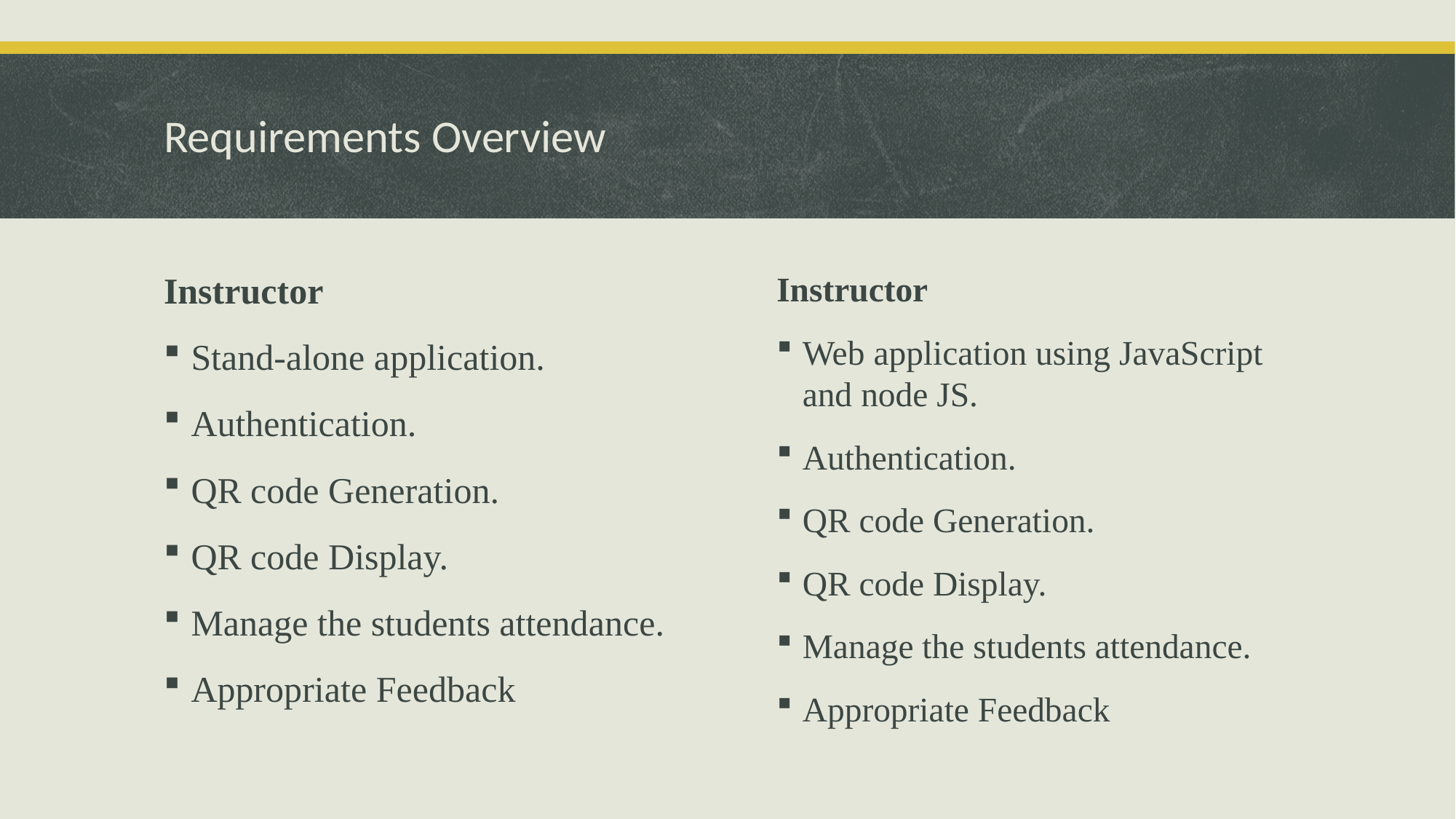

# Requirements Overview
Instructor
Stand-alone application.
Authentication.
QR code Generation.
QR code Display.
Manage the students attendance.
Appropriate Feedback
Instructor
Web application using JavaScript and node JS.
Authentication.
QR code Generation.
QR code Display.
Manage the students attendance.
Appropriate Feedback